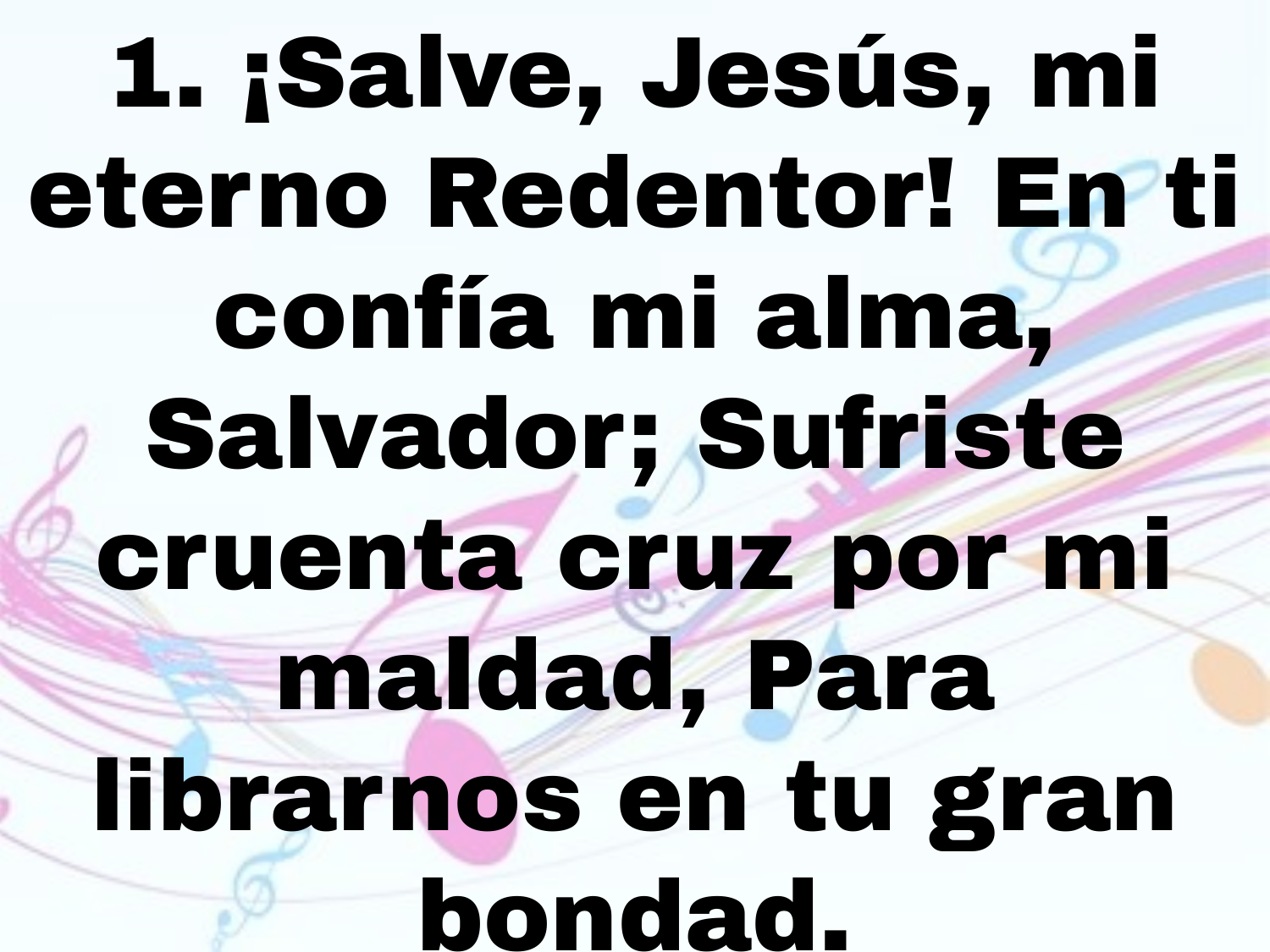

1. ¡Salve, Jesús, mi eterno Redentor! En ti confía mi alma, Salvador; Sufriste cruenta cruz por mi maldad, Para librarnos en tu gran bondad.